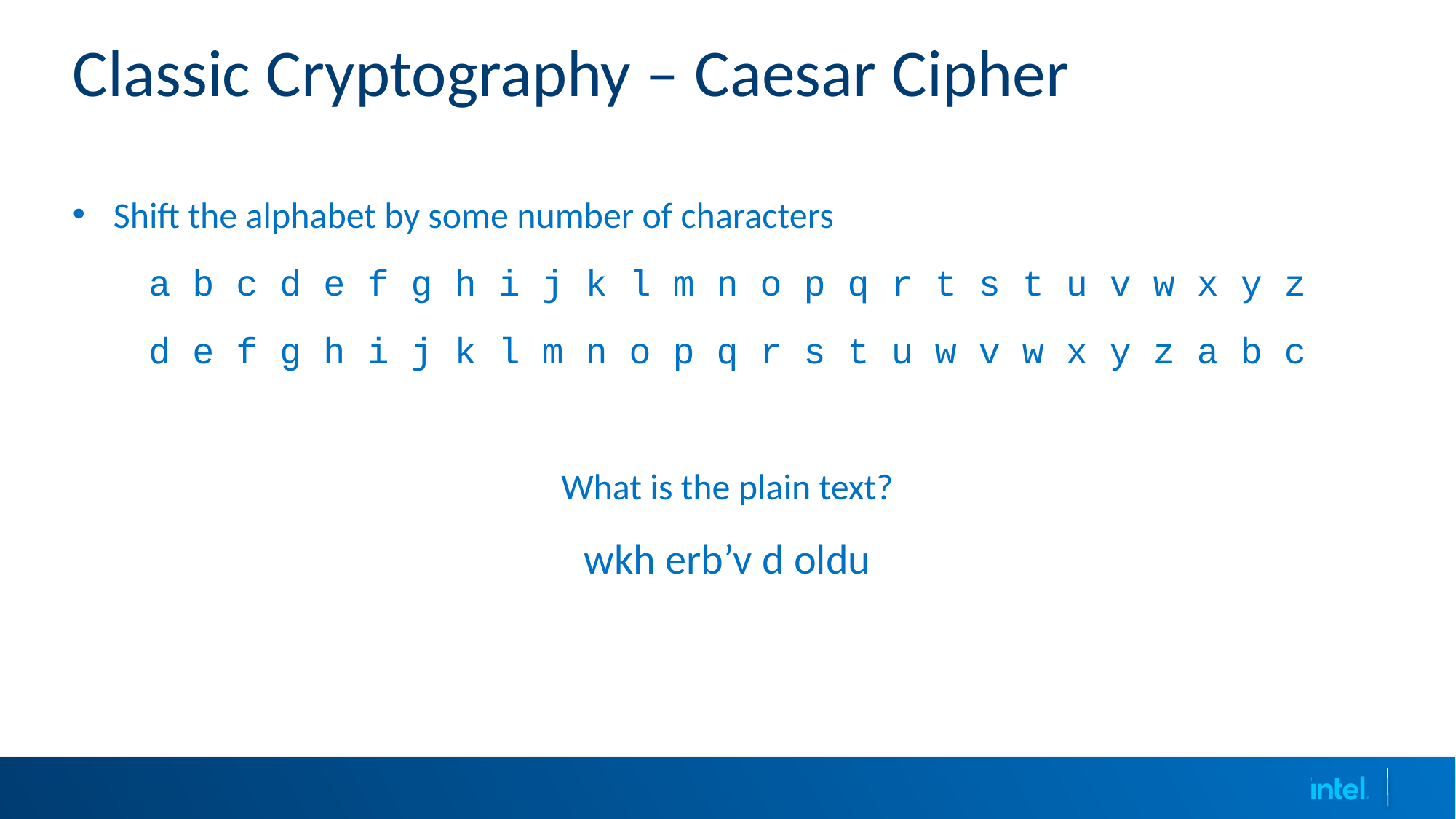

# Classic Cryptography – Caesar Cipher
Shift the alphabet by some number of characters
a b c d e f g h i j k l m n o p q r t s t u v w x y z
d e f g h i j k l m n o p q r s t u w v w x y z a b c

What is the plain text?
wkh erb’v d oldu